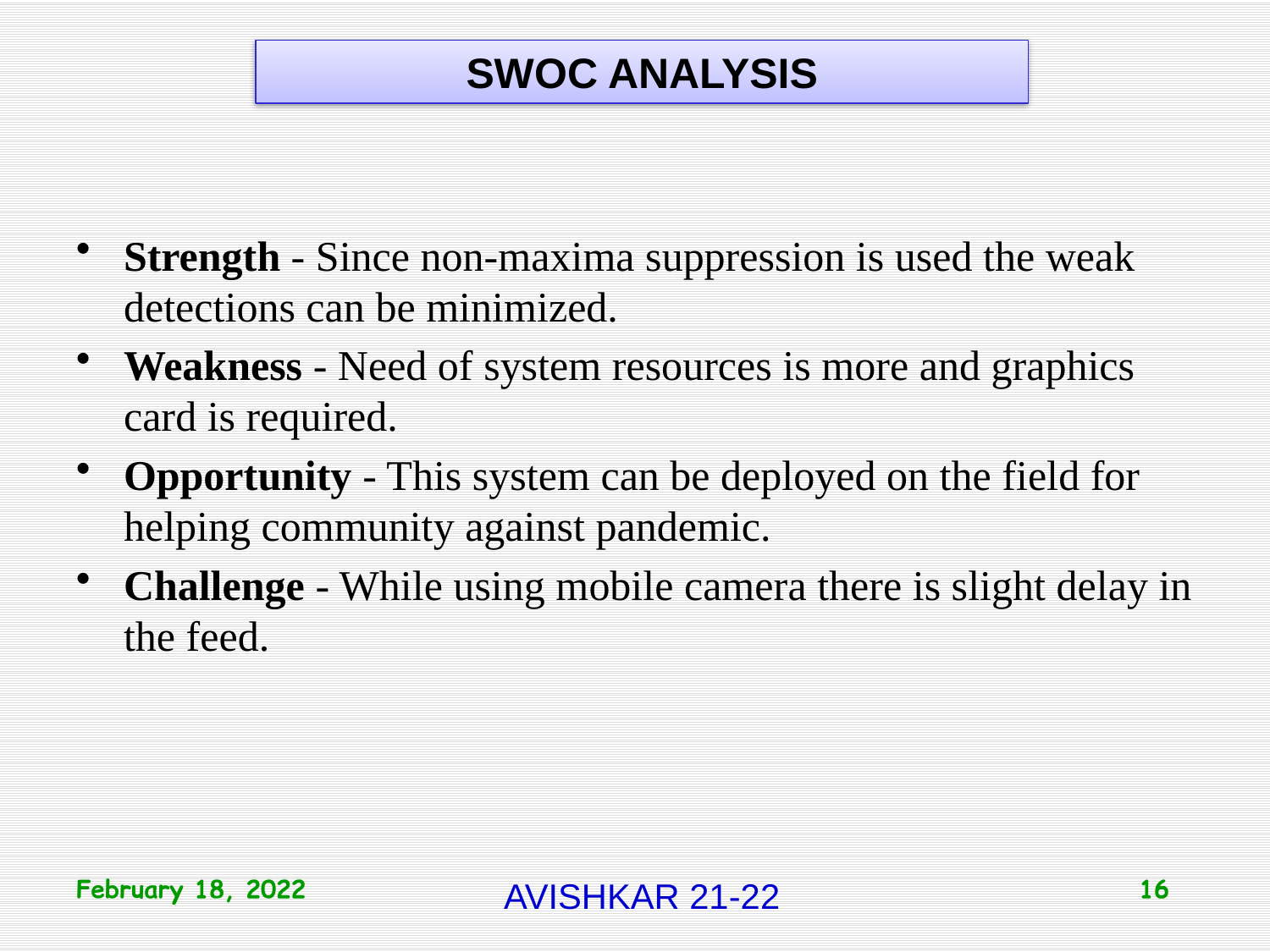

SWOC ANALYSIS
Strength - Since non-maxima suppression is used the weak detections can be minimized.
Weakness - Need of system resources is more and graphics card is required.
Opportunity - This system can be deployed on the field for helping community against pandemic.
Challenge - While using mobile camera there is slight delay in the feed.
February 18, 2022
AVISHKAR 21-22
16